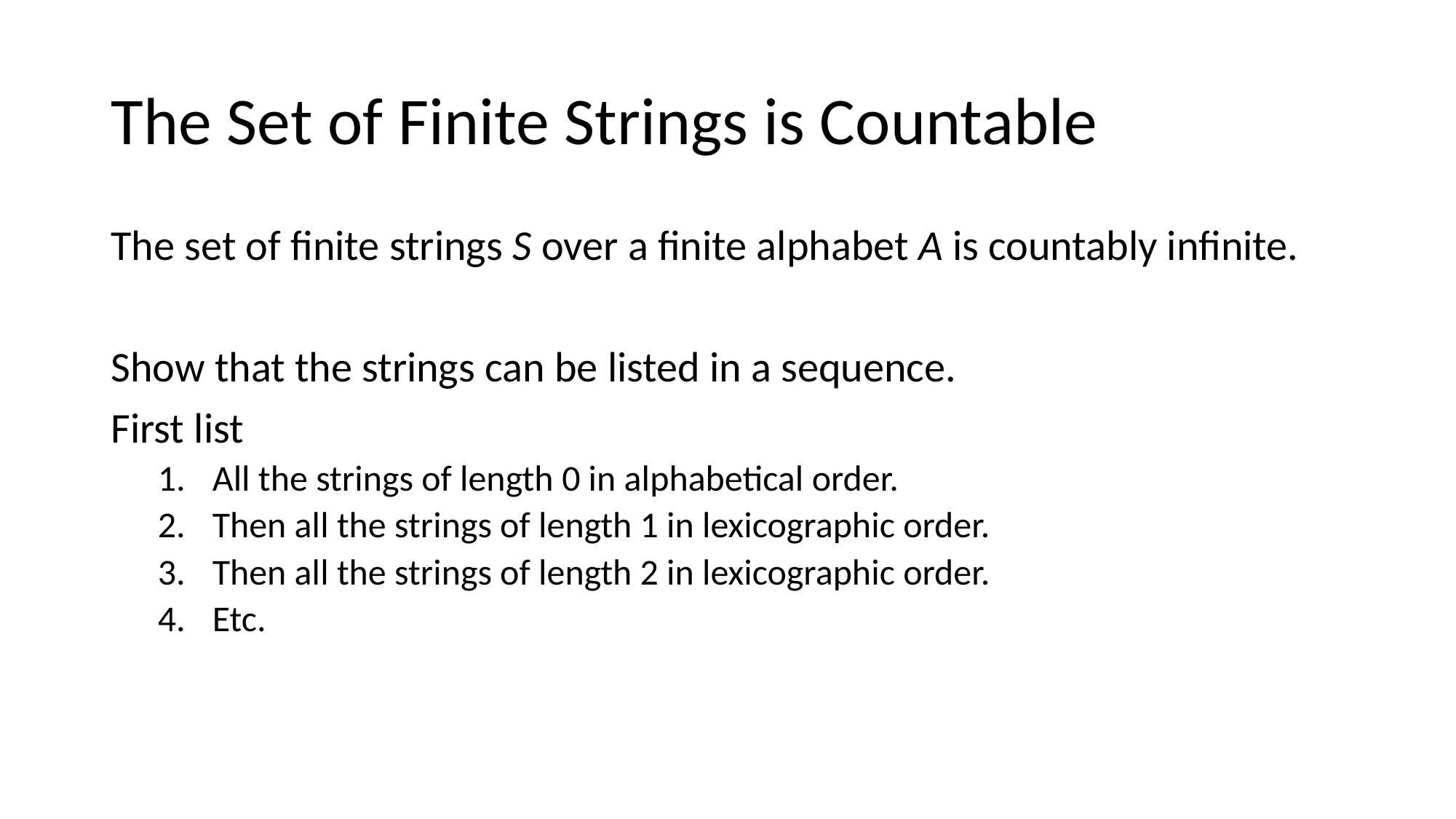

# The Set of Finite Strings is Countable
The set of finite strings S over a finite alphabet A is countably infinite.

Show that the strings can be listed in a sequence.
First list
All the strings of length 0 in alphabetical order.
Then all the strings of length 1 in lexicographic order.
Then all the strings of length 2 in lexicographic order.
Etc.